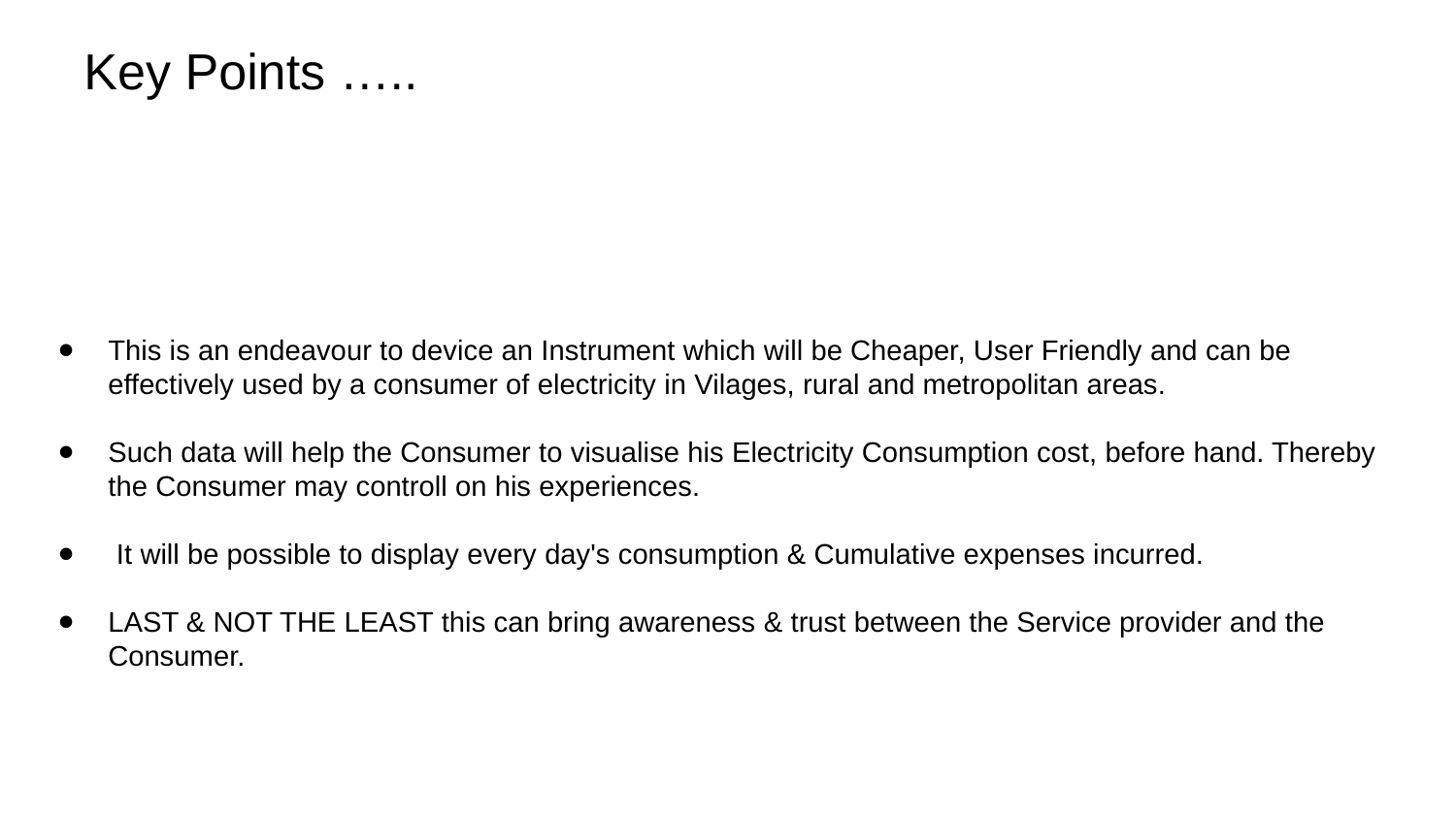

Key Points …..
This is an endeavour to device an Instrument which will be Cheaper, User Friendly and can be effectively used by a consumer of electricity in Vilages, rural and metropolitan areas.

Such data will help the Consumer to visualise his Electricity Consumption cost, before hand. Thereby the Consumer may controll on his experiences.

 It will be possible to display every day's consumption & Cumulative expenses incurred.

LAST & NOT THE LEAST this can bring awareness & trust between the Service provider and the Consumer.